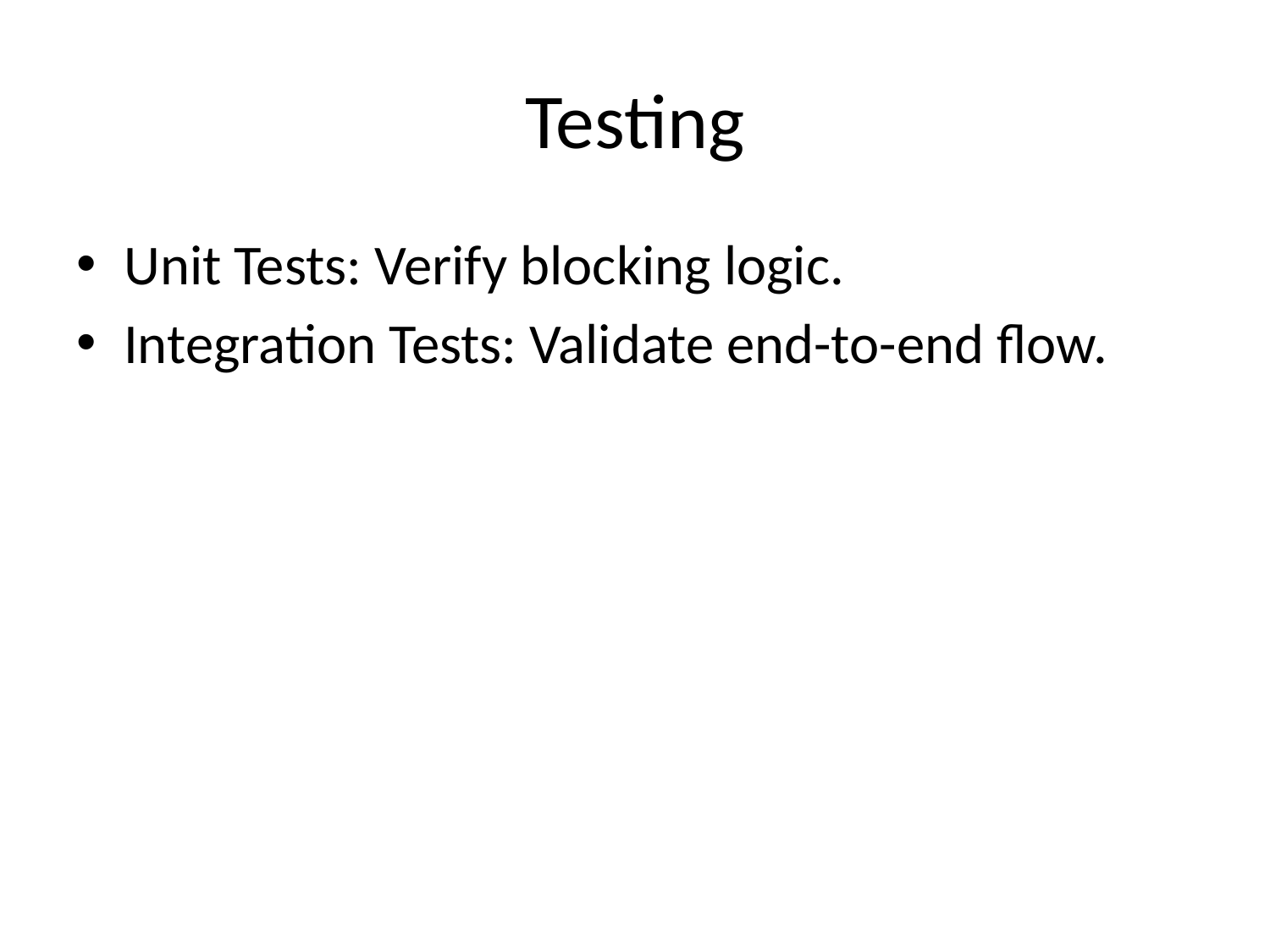

# Testing
Unit Tests: Verify blocking logic.
Integration Tests: Validate end-to-end flow.